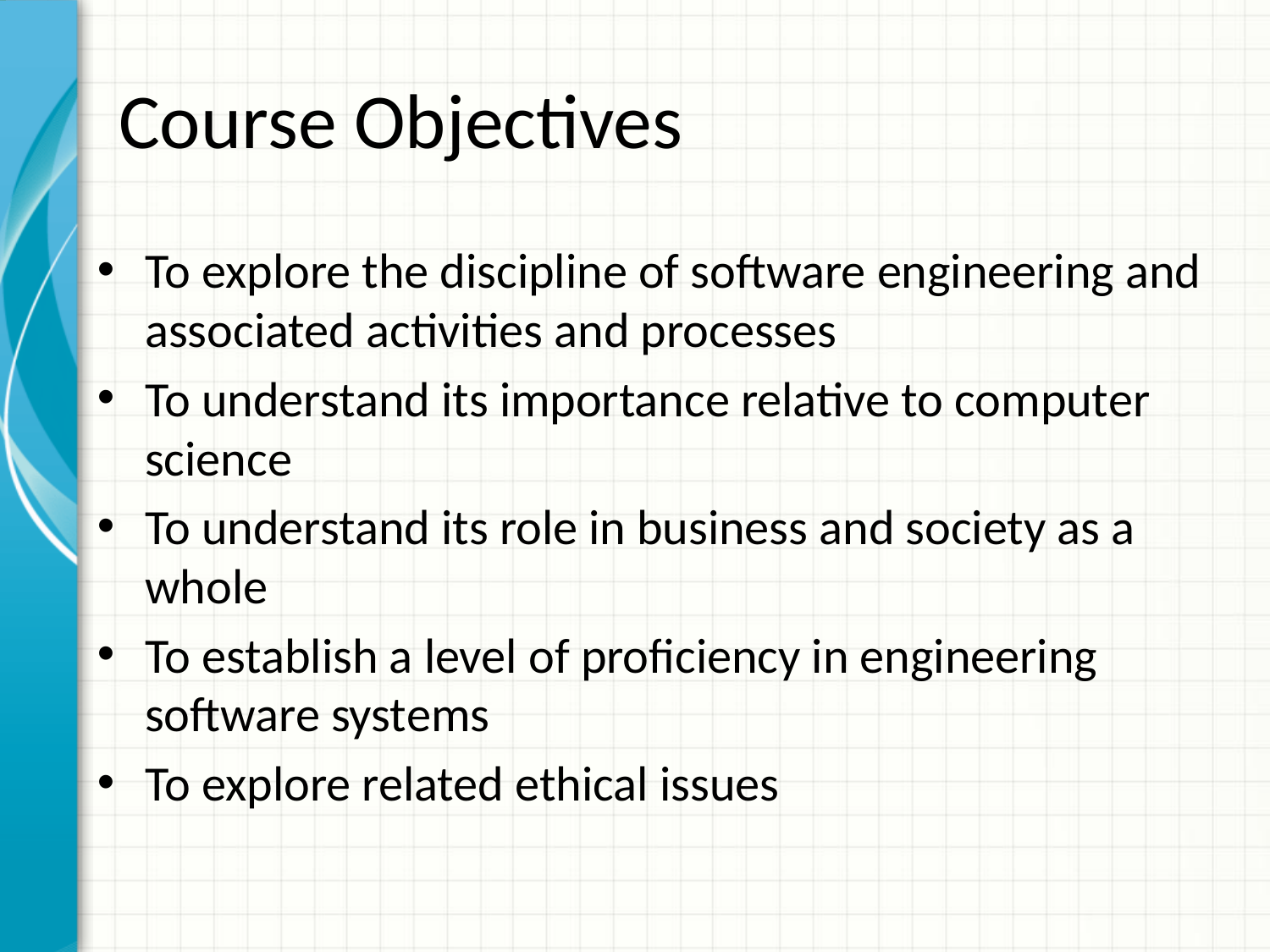

# Course Objectives
To explore the discipline of software engineering and associated activities and processes
To understand its importance relative to computer science
To understand its role in business and society as a whole
To establish a level of proficiency in engineering software systems
To explore related ethical issues